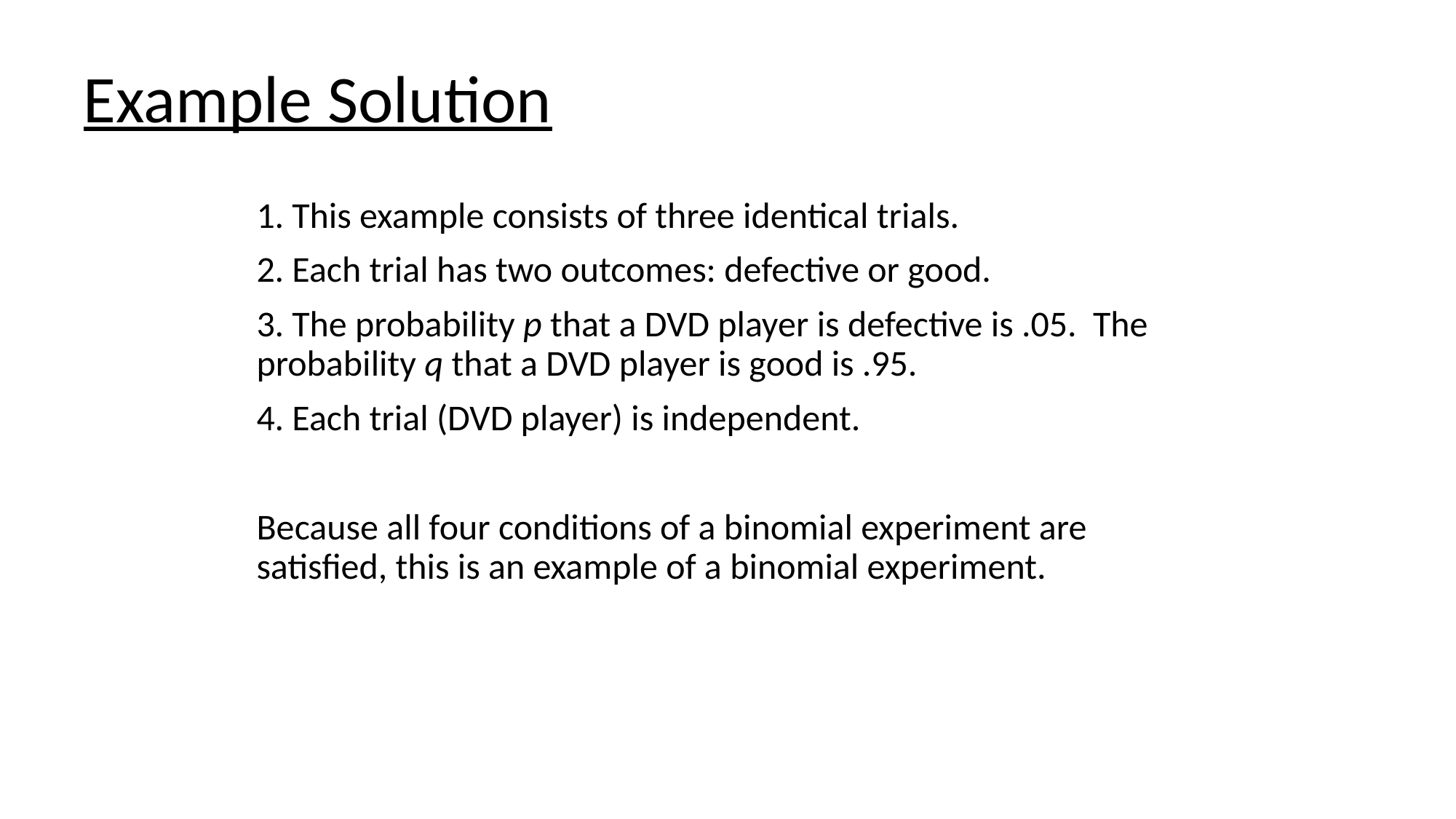

# Example Solution
1. This example consists of three identical trials.
2. Each trial has two outcomes: defective or good.
3. The probability p that a DVD player is defective is .05.  The probability q that a DVD player is good is .95.
4. Each trial (DVD player) is independent.

Because all four conditions of a binomial experiment are satisfied, this is an example of a binomial experiment.